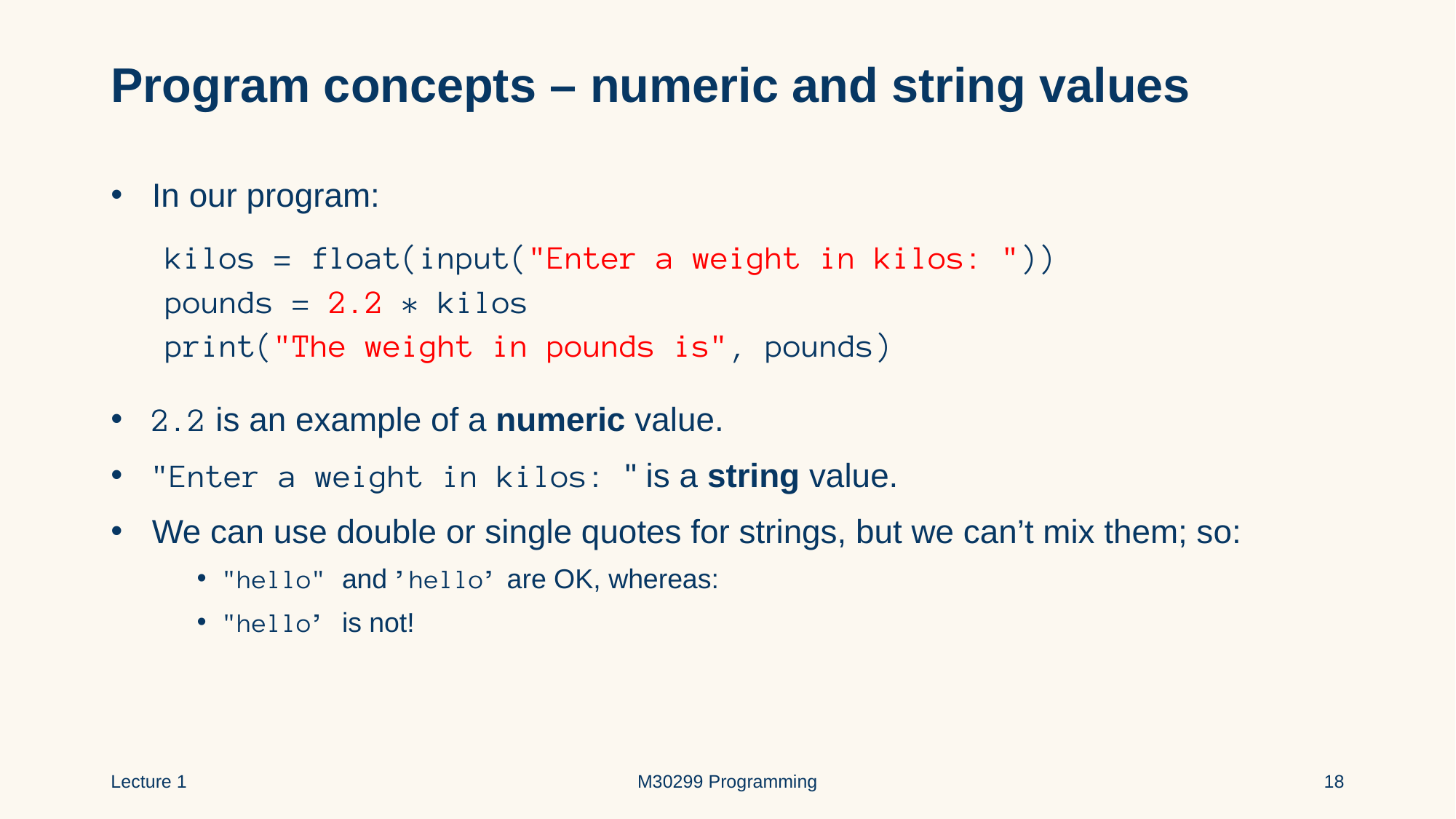

# Program concepts – numeric and string values
In our program:
   kilos = float(input("Enter a weight in kilos: "))
   pounds = 2.2 * kilos
   print("The weight in pounds is", pounds)
2.2 is an example of a numeric value.
"Enter a weight in kilos: " is a string value.
We can use double or single quotes for strings, but we can’t mix them; so:
"hello" and ’hello’ are OK, whereas:
"hello’ is not!
Lecture 1
M30299 Programming
18